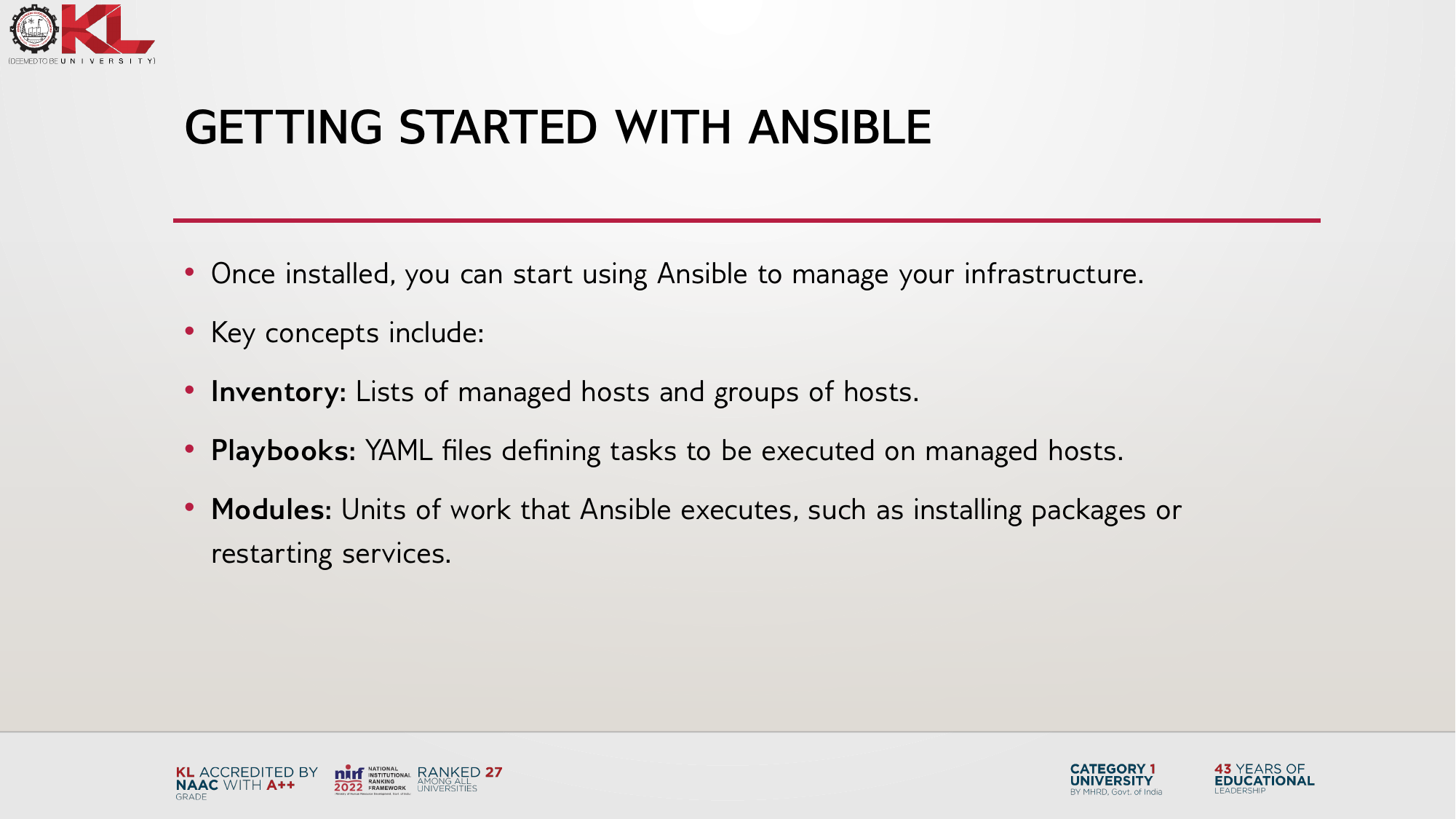

# Getting Started with Ansible
Once installed, you can start using Ansible to manage your infrastructure.
Key concepts include:
Inventory: Lists of managed hosts and groups of hosts.
Playbooks: YAML files defining tasks to be executed on managed hosts.
Modules: Units of work that Ansible executes, such as installing packages or restarting services.